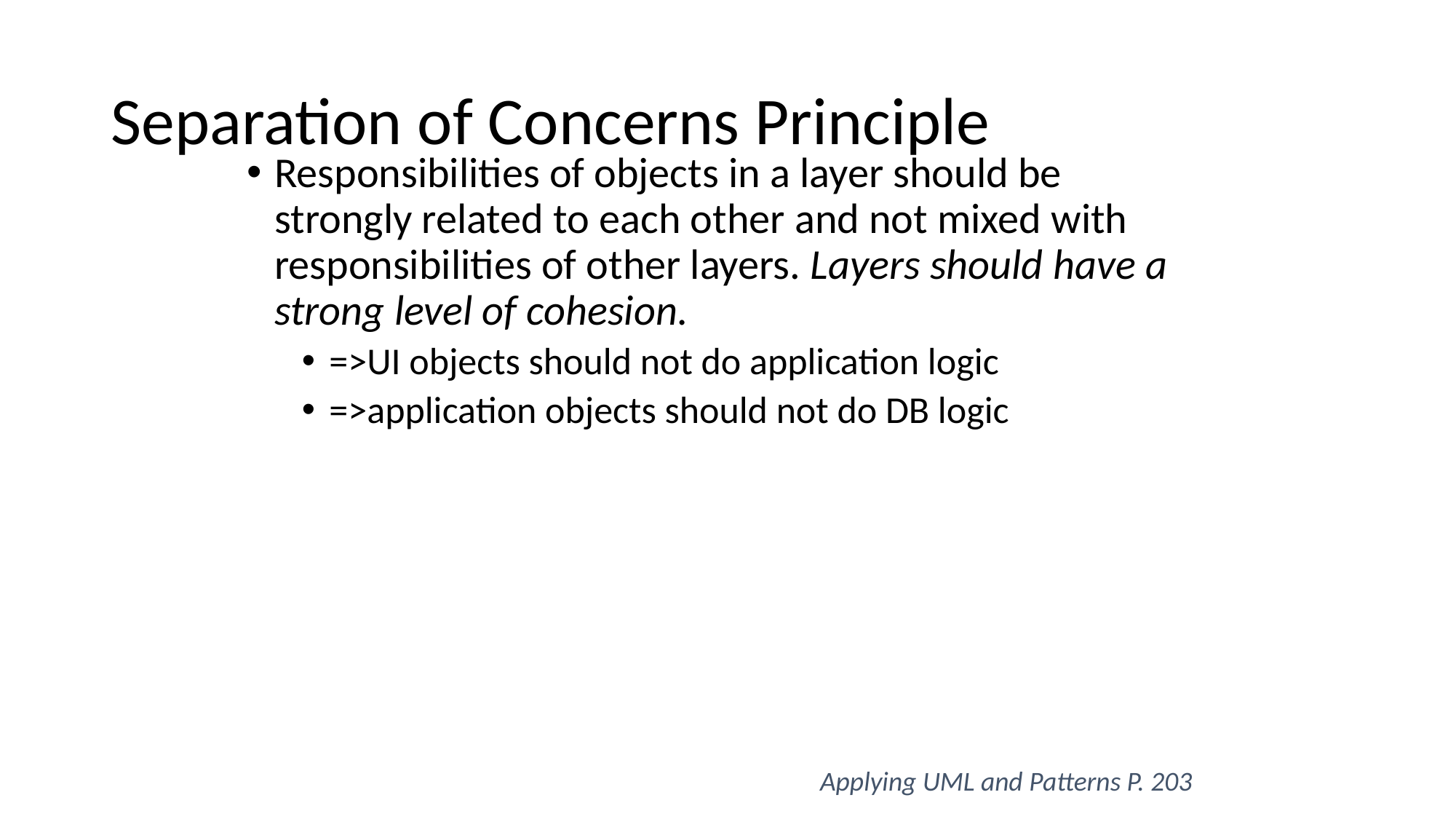

# Separation of Concerns Principle
Responsibilities of objects in a layer should be strongly related to each other and not mixed with responsibilities of other layers. Layers should have a strong level of cohesion.
=>UI objects should not do application logic
=>application objects should not do DB logic

Applying UML and Patterns P. 203